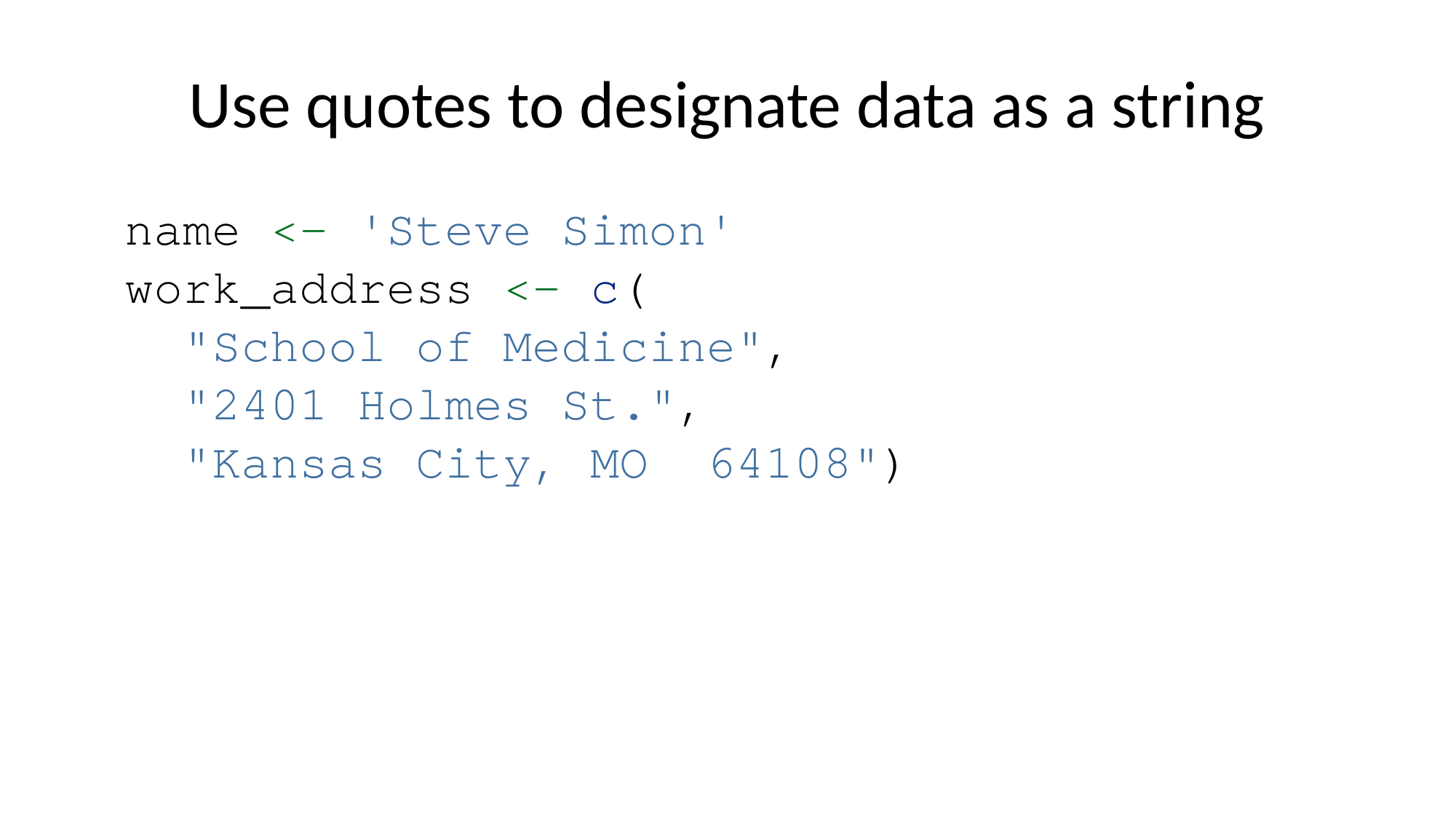

# Use quotes to designate data as a string
name <- 'Steve Simon'
work_address <- c(
  "School of Medicine",
  "2401 Holmes St.",
  "Kansas City, MO  64108")